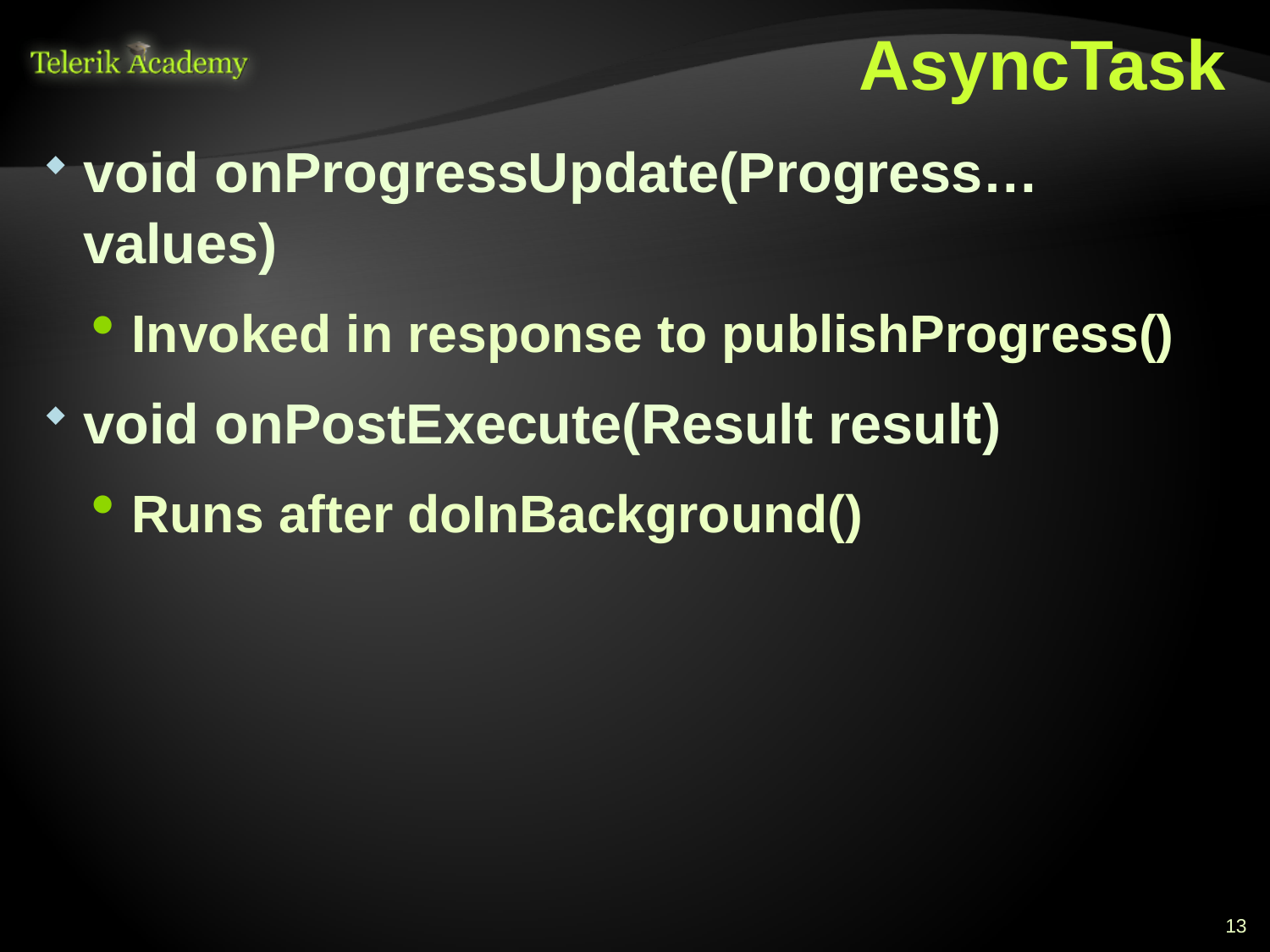

# AsyncTask
void onProgressUpdate(Progress… values)
Invoked in response to publishProgress()
void onPostExecute(Result result)
Runs after doInBackground()

13